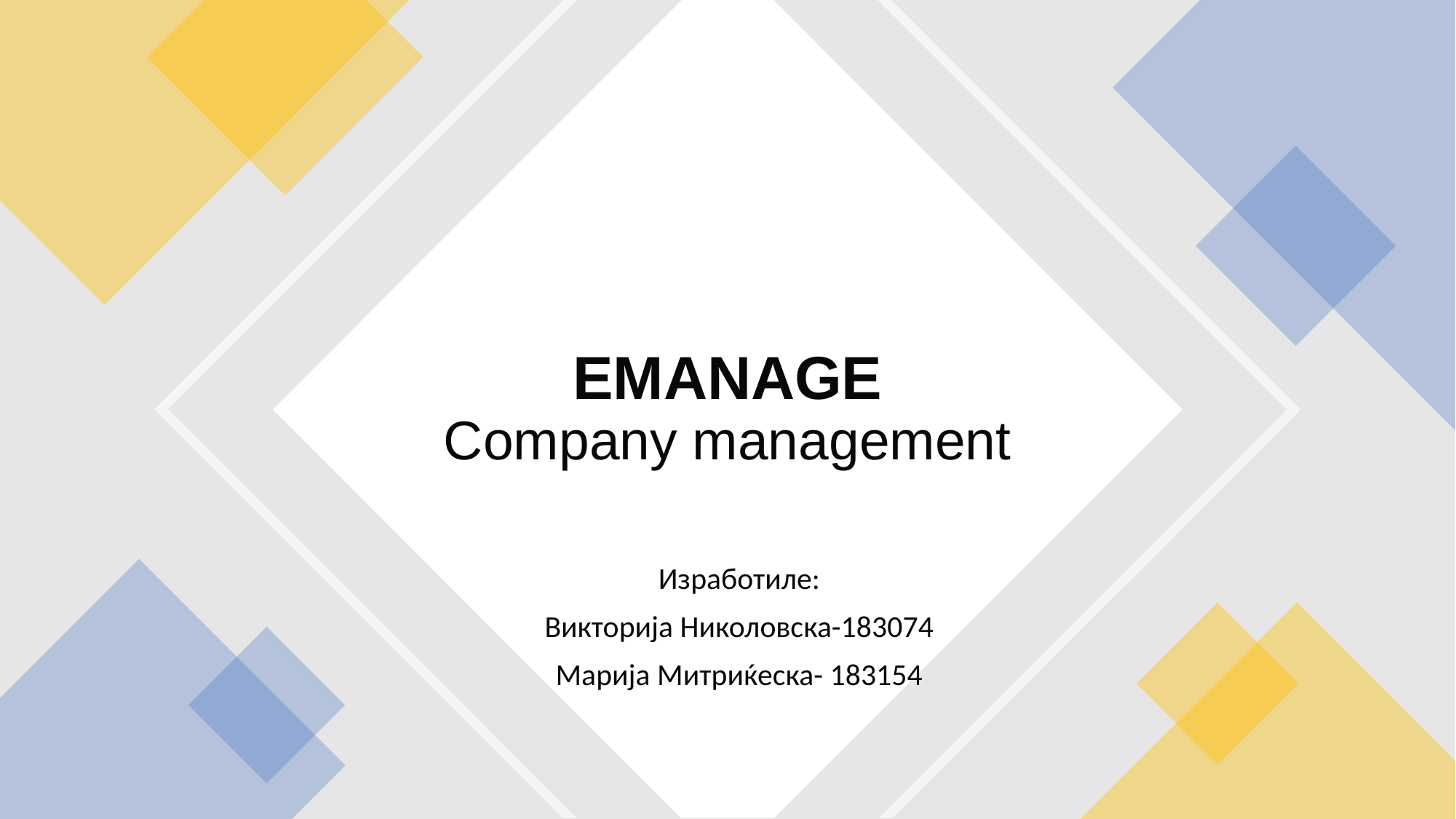

# EMANAGE Company management
Изработиле:
Викторија Николовска-183074
Марија Митриќеска- 183154